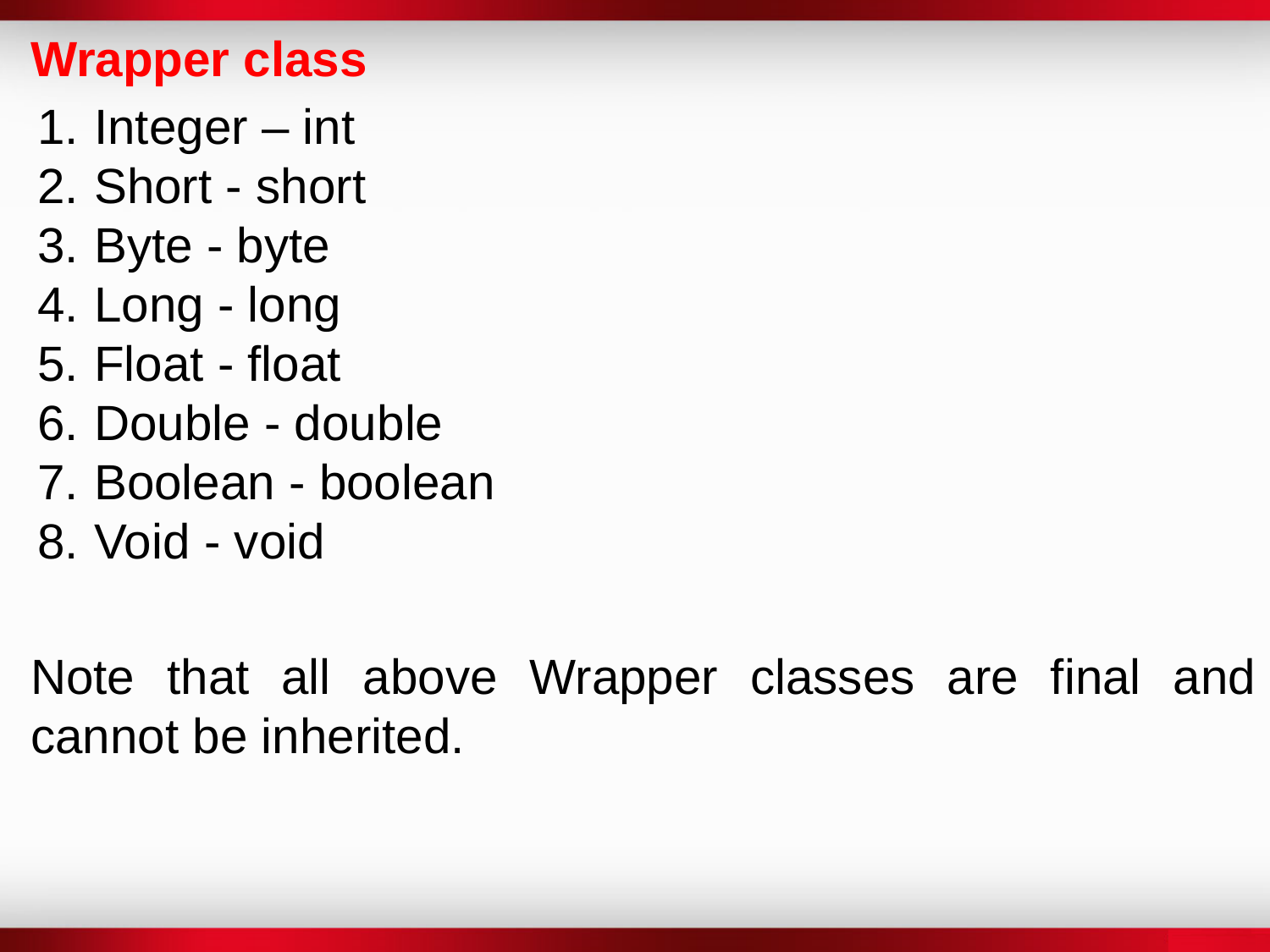

Wrapper class
Integer – int
Short - short
Byte - byte
Long - long
Float - float
Double - double
Boolean - boolean
Void - void

Note that all above Wrapper classes are final and cannot be inherited.